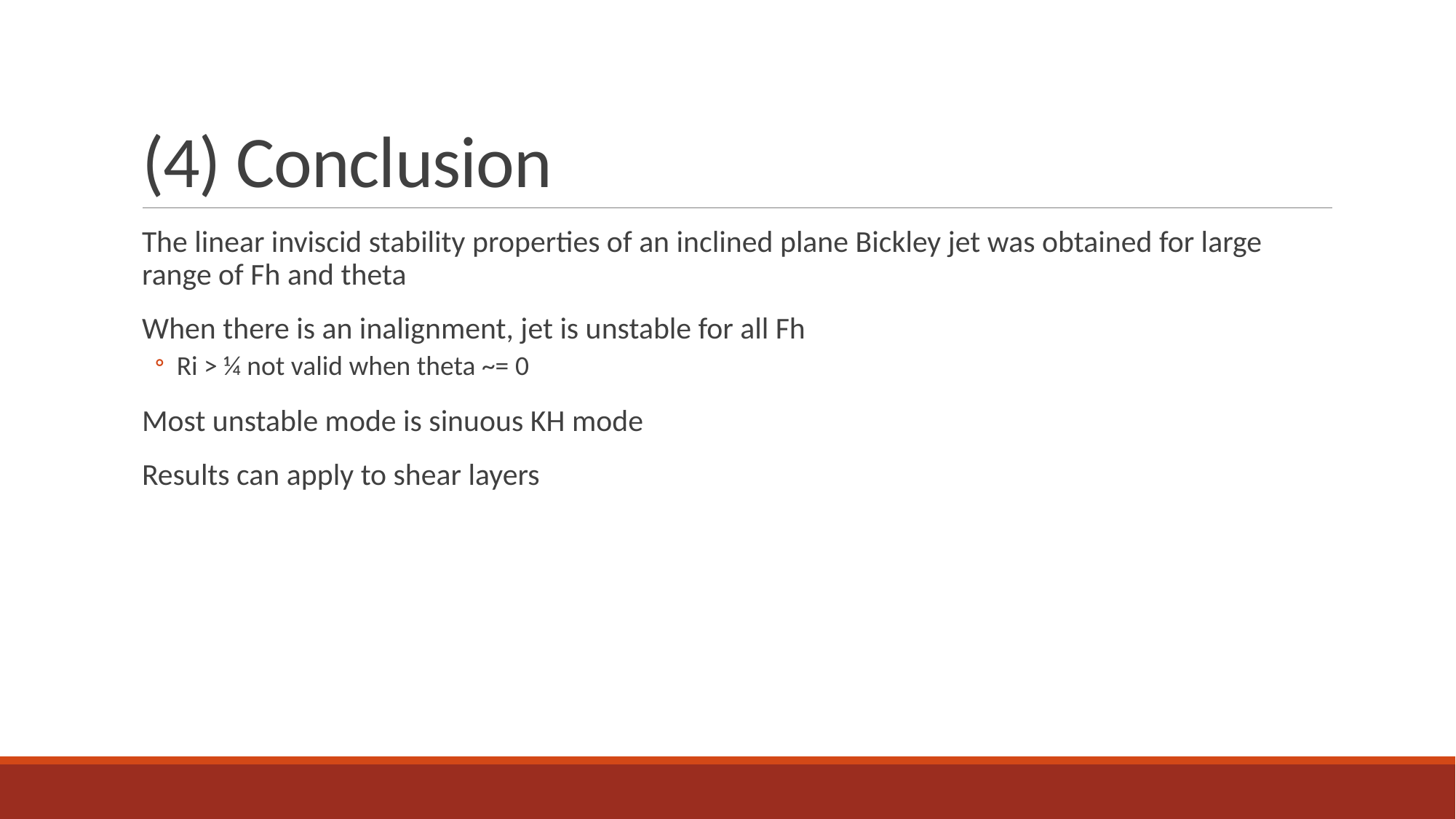

# (4) Conclusion
The linear inviscid stability properties of an inclined plane Bickley jet was obtained for large range of Fh and theta
When there is an inalignment, jet is unstable for all Fh
Ri > ¼ not valid when theta ~= 0
Most unstable mode is sinuous KH mode
Results can apply to shear layers